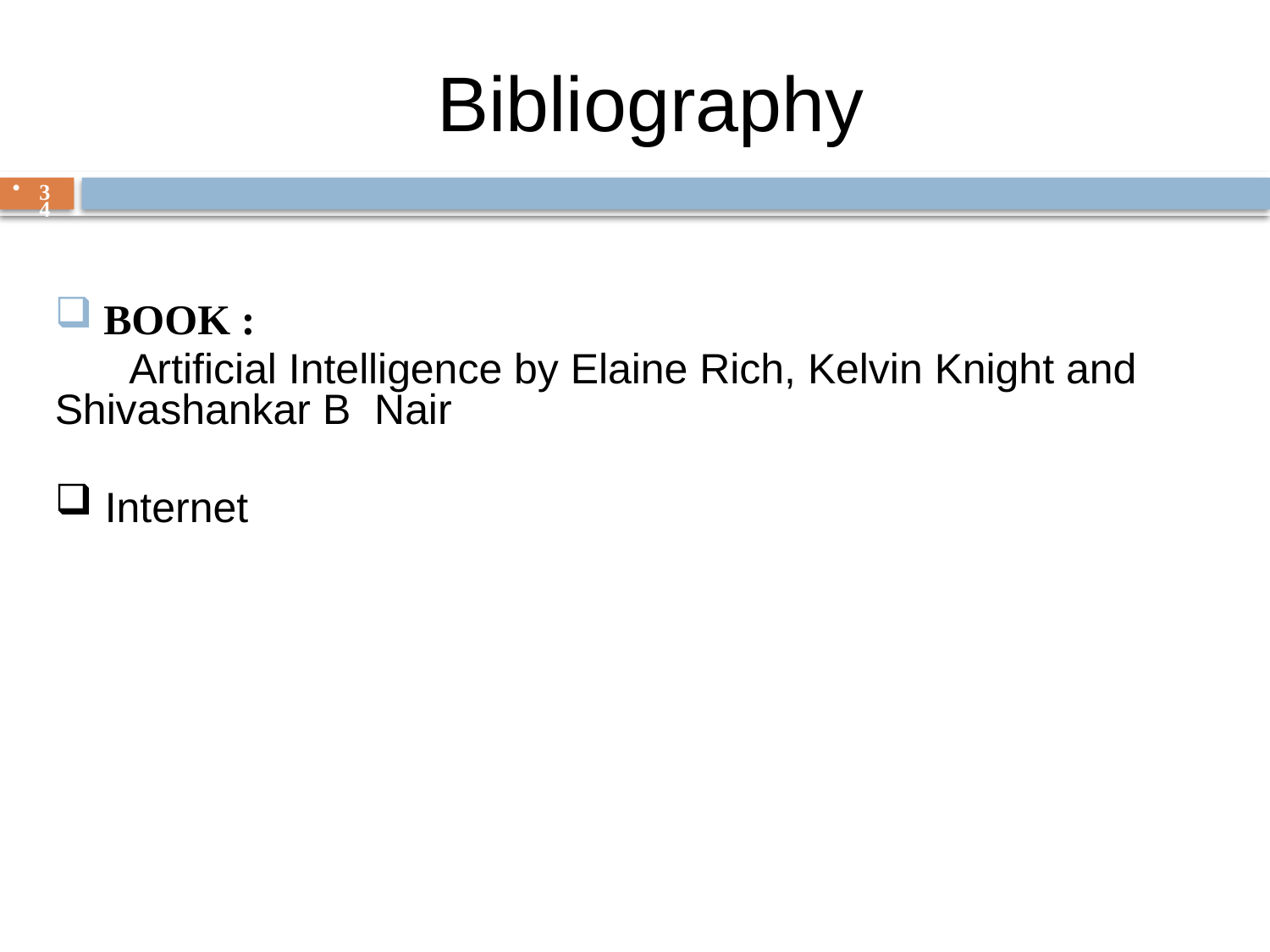

# Bibliography
34
 BOOK :
       Artificial Intelligence by Elaine Rich, Kelvin Knight and           Shivashankar B  Nair

 Internet